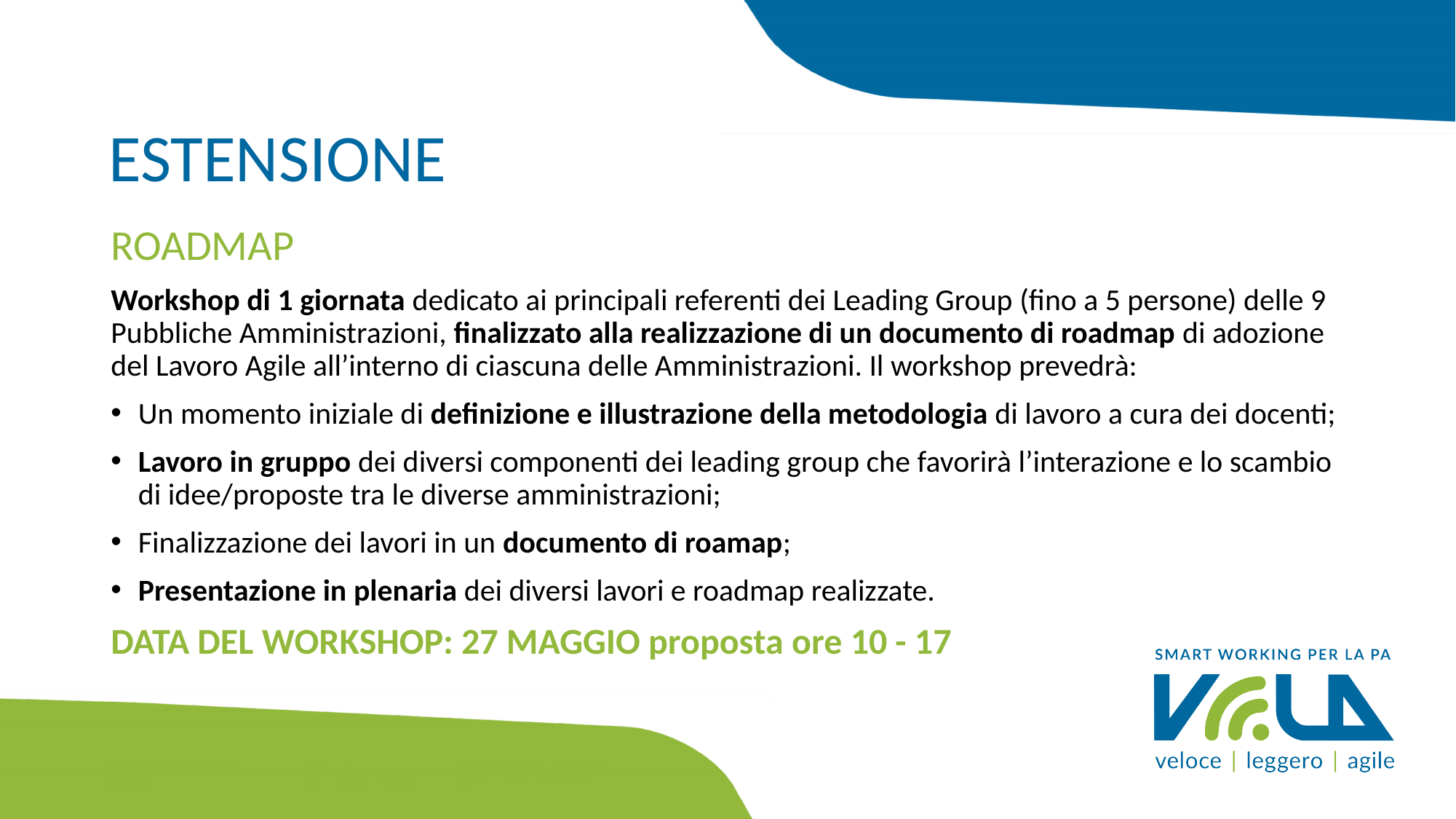

# ESTENSIONE
ROADMAP
Workshop di 1 giornata dedicato ai principali referenti dei Leading Group (fino a 5 persone) delle 9 Pubbliche Amministrazioni, finalizzato alla realizzazione di un documento di roadmap di adozione del Lavoro Agile all’interno di ciascuna delle Amministrazioni. Il workshop prevedrà:
Un momento iniziale di definizione e illustrazione della metodologia di lavoro a cura dei docenti;
Lavoro in gruppo dei diversi componenti dei leading group che favorirà l’interazione e lo scambio di idee/proposte tra le diverse amministrazioni;
Finalizzazione dei lavori in un documento di roamap;
Presentazione in plenaria dei diversi lavori e roadmap realizzate.
DATA DEL WORKSHOP: 27 MAGGIO proposta ore 10 - 17